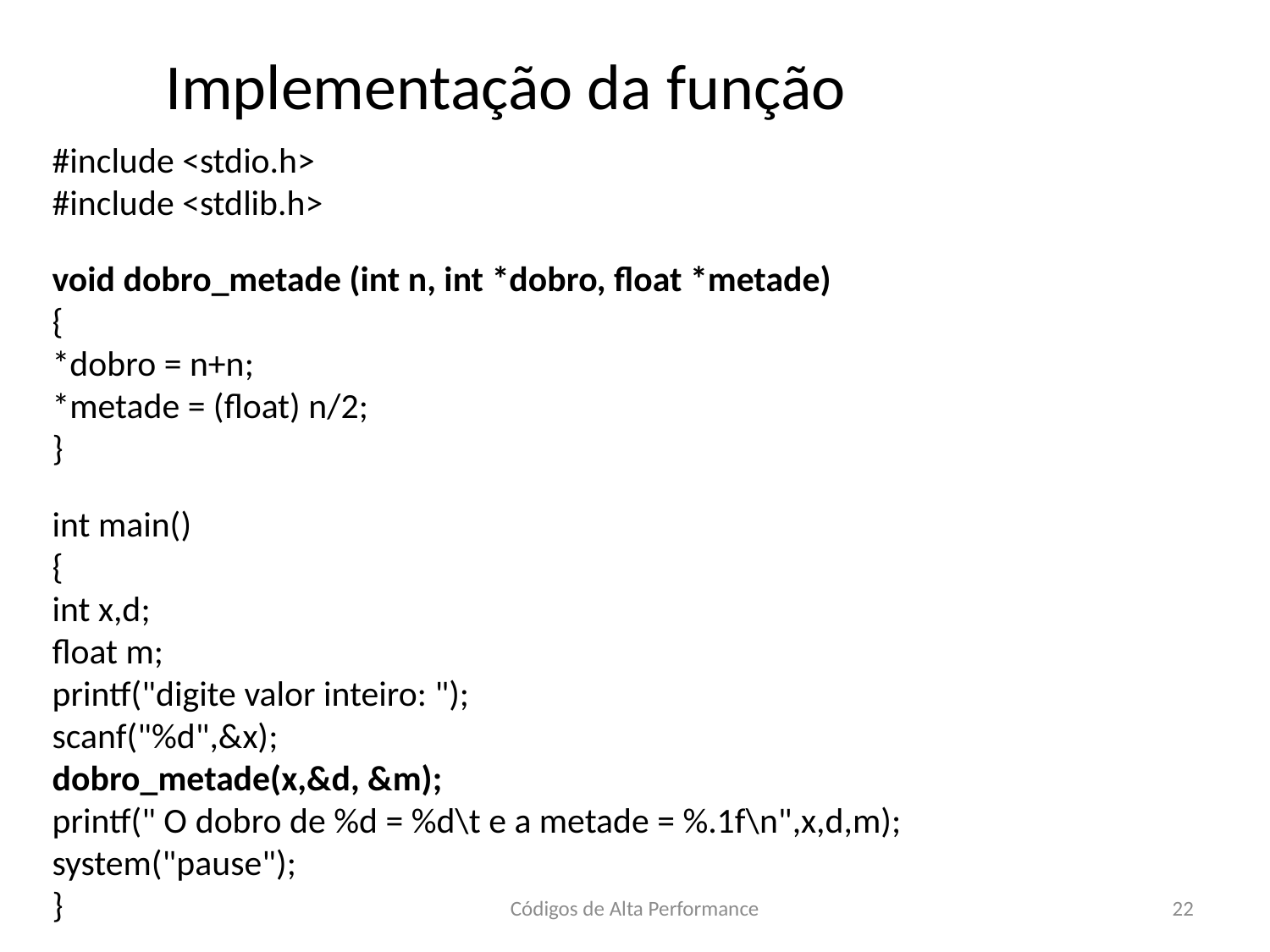

# Implementação da função
#include <stdio.h>
#include <stdlib.h>

void dobro_metade (int n, int *dobro, float *metade)
{
*dobro = n+n;
*metade = (float) n/2;
}

int main()
{
int x,d;
float m;
printf("digite valor inteiro: ");
scanf("%d",&x);
dobro_metade(x,&d, &m);
printf(" O dobro de %d = %d\t e a metade = %.1f\n",x,d,m);
system("pause");
}
Códigos de Alta Performance
22